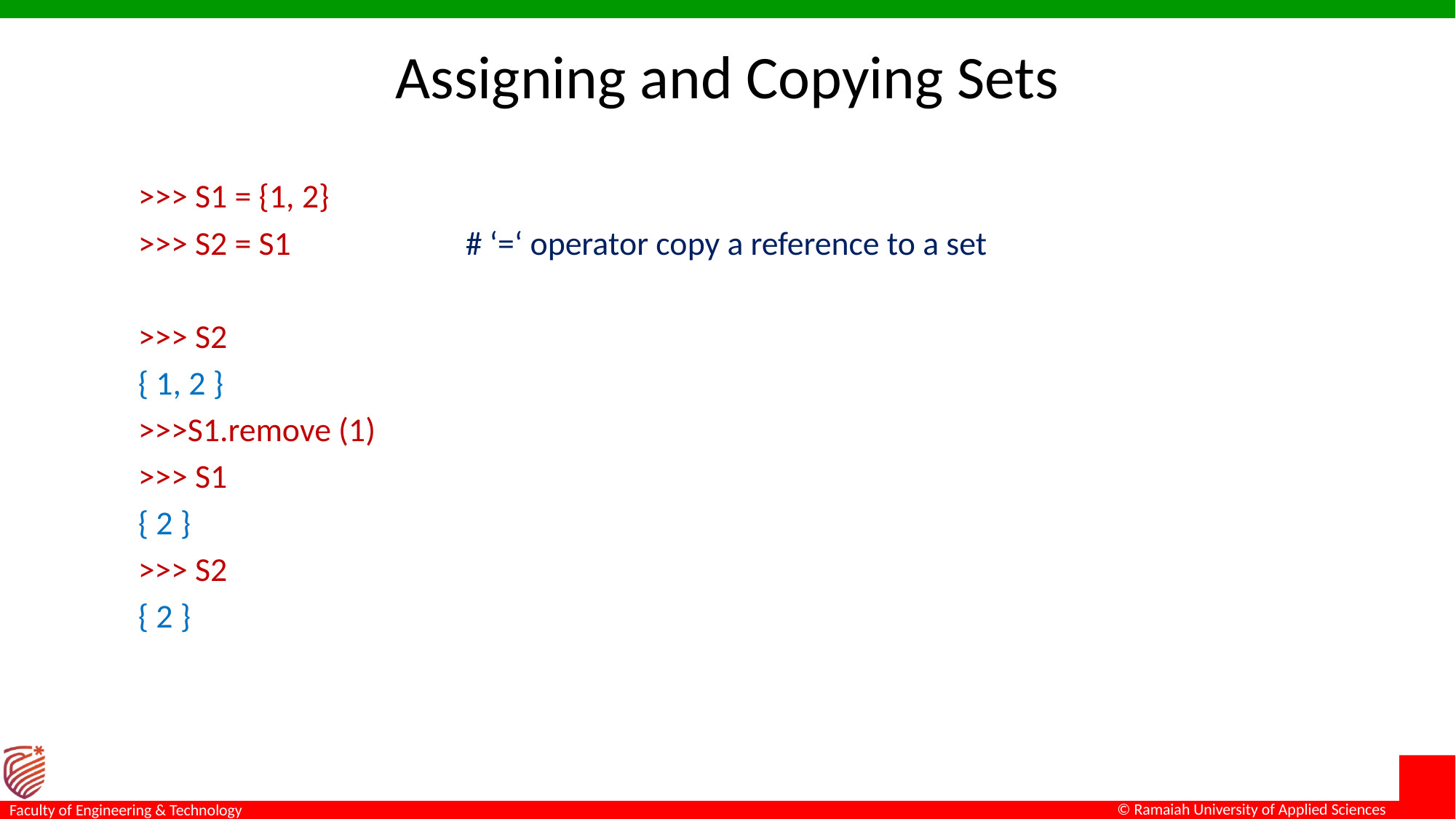

# Assigning and Copying Sets
>>> S1 = {1, 2}
>>> S2 = S1		# ‘=‘ operator copy a reference to a set

>>> S2
{ 1, 2 }
>>>S1.remove (1)
>>> S1
{ 2 }
>>> S2
{ 2 }